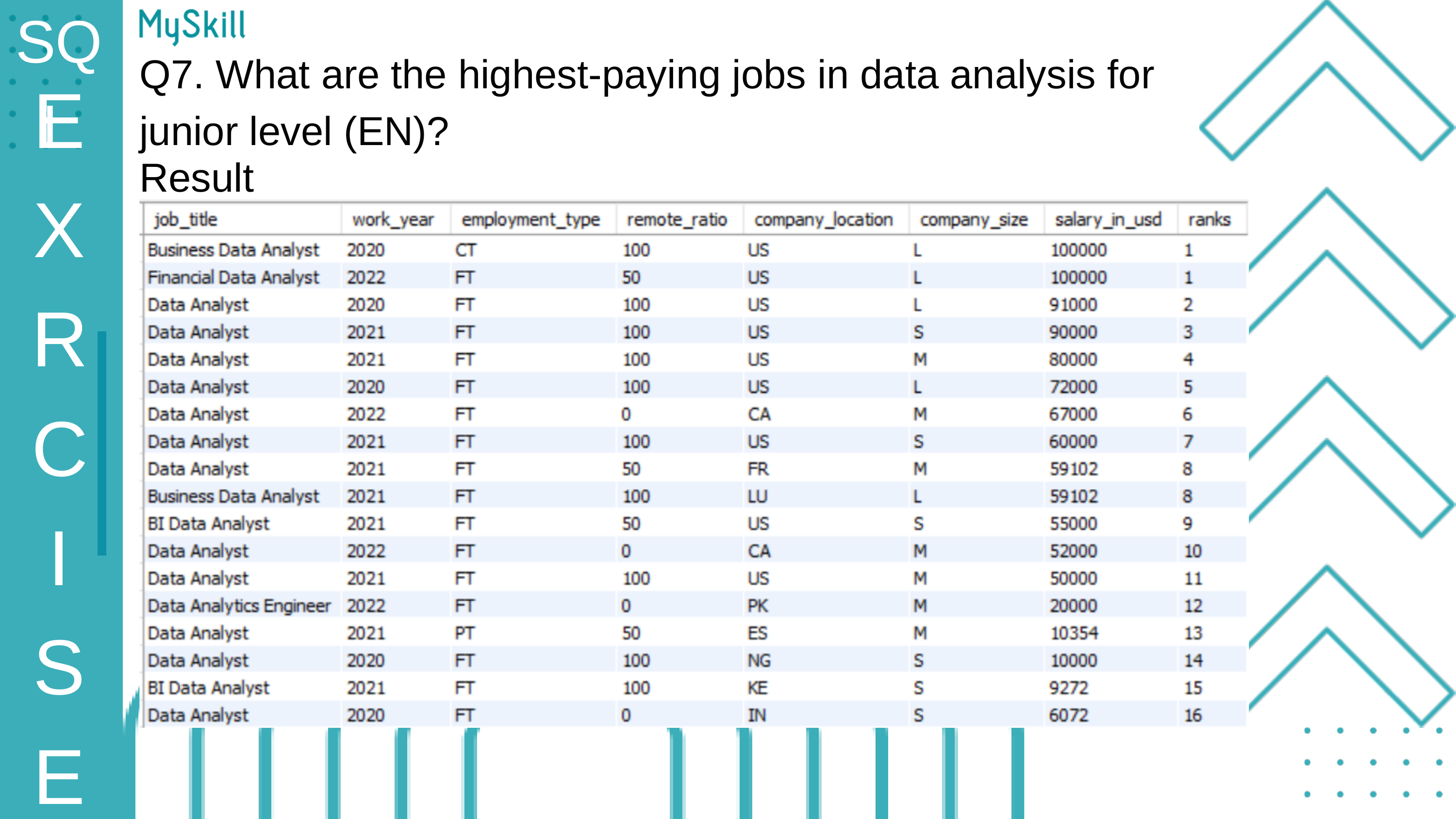

SQL

Q7. What are the highest-paying jobs in data analysis for junior level (EN)?
E
X
R
C
I
S
E
Result